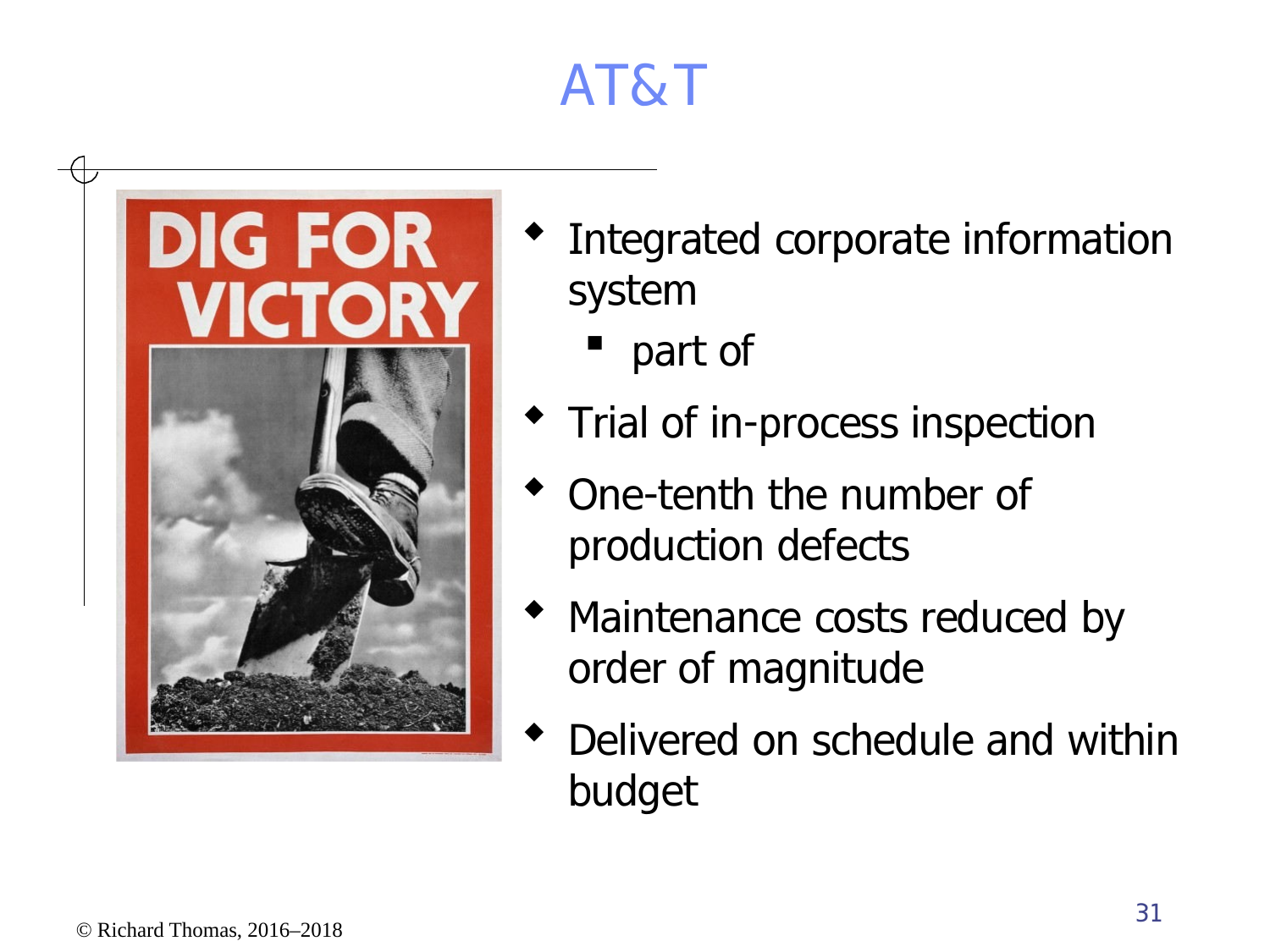

# AT&T

Integrated corporate information system
part of
Trial of in-process inspection
One-tenth the number of production defects
Maintenance costs reduced by order of magnitude
Delivered on schedule and within budget
31